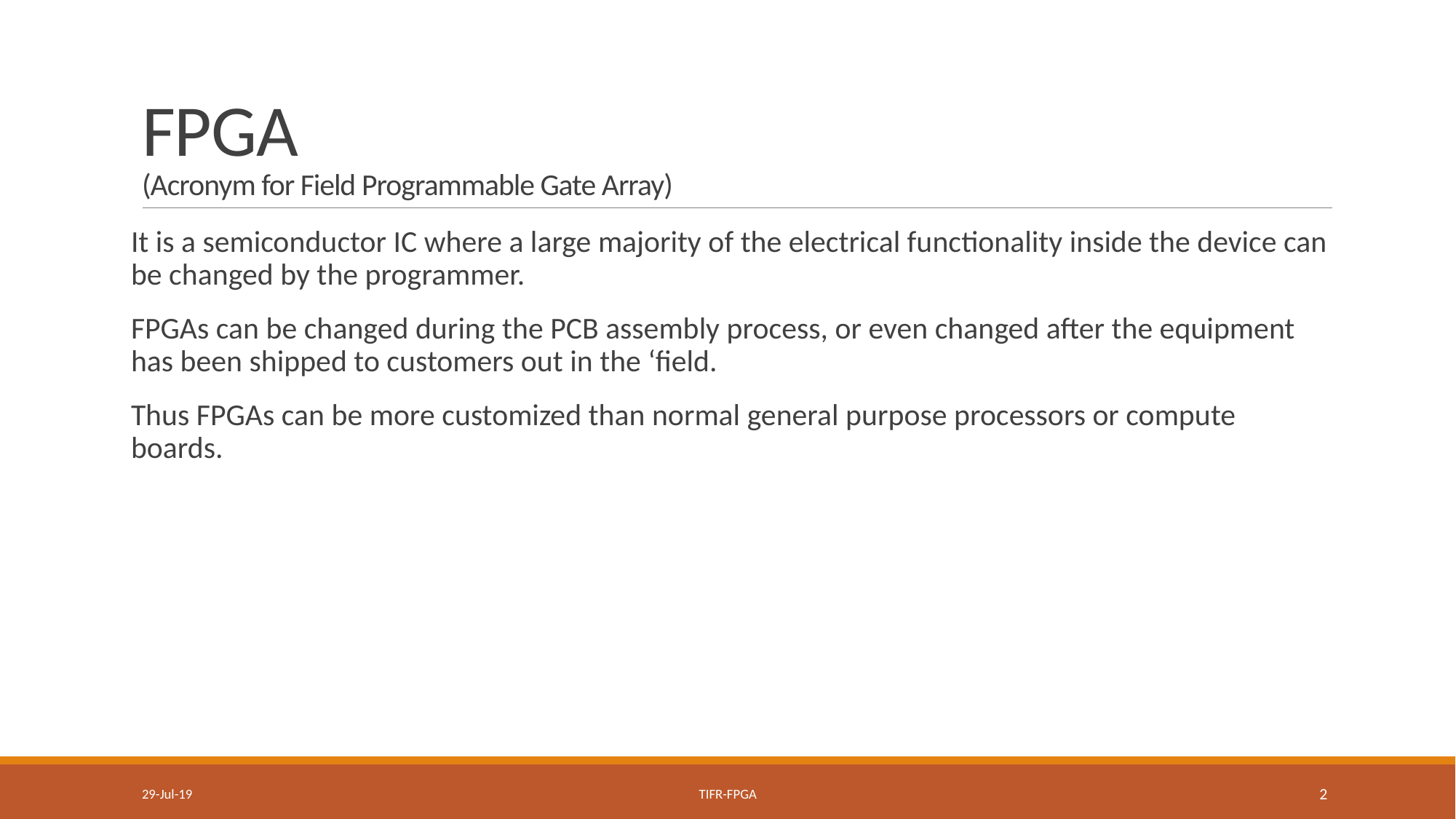

# FPGA (Acronym for Field Programmable Gate Array)
It is a semiconductor IC where a large majority of the electrical functionality inside the device can be changed by the programmer.
FPGAs can be changed during the PCB assembly process, or even changed after the equipment has been shipped to customers out in the ‘field.
Thus FPGAs can be more customized than normal general purpose processors or compute boards.

29-Jul-19
TIFR-FPGA
2